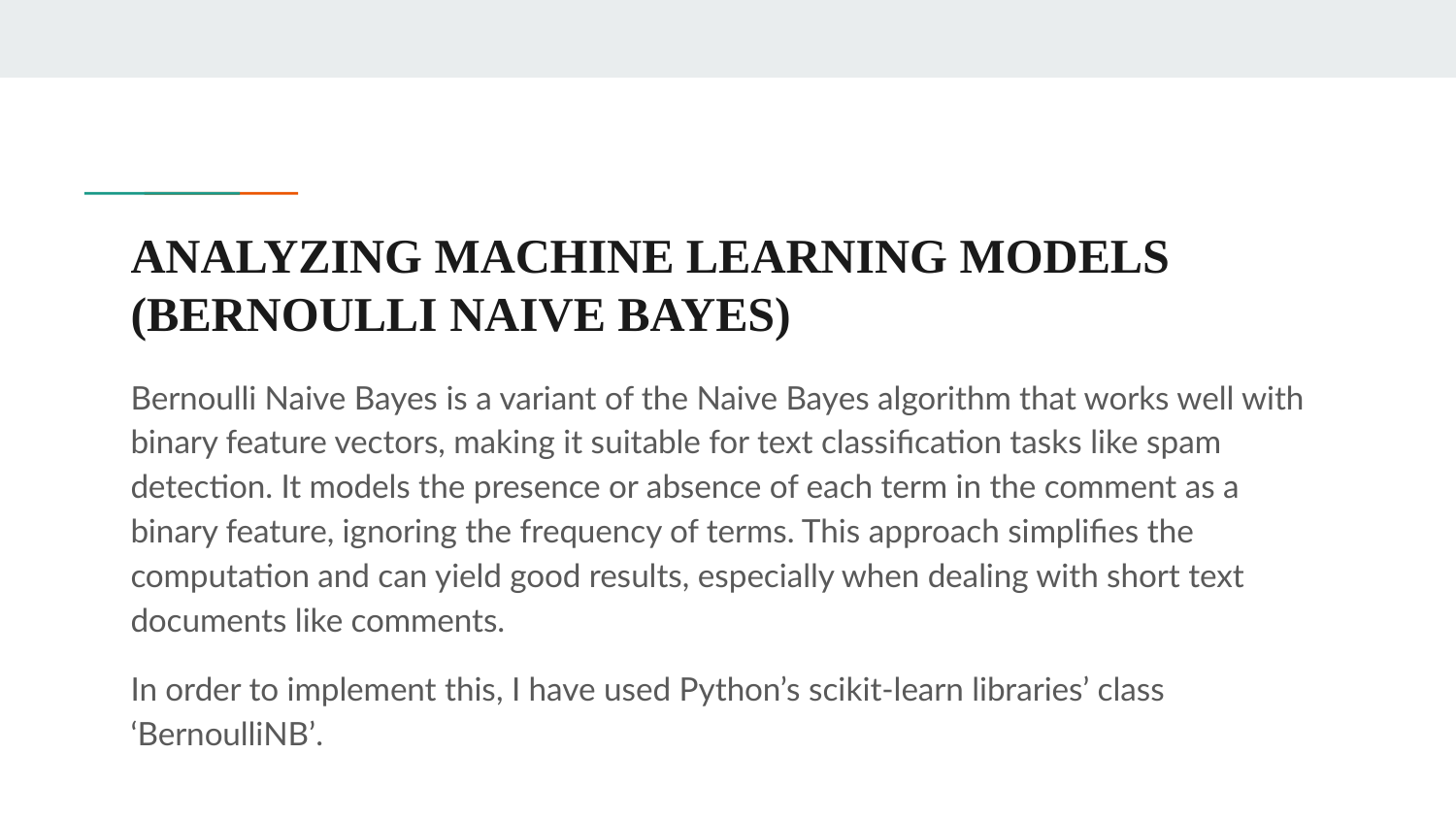

# ANALYZING MACHINE LEARNING MODELS
(BERNOULLI NAIVE BAYES)
Bernoulli Naive Bayes is a variant of the Naive Bayes algorithm that works well with binary feature vectors, making it suitable for text classification tasks like spam detection. It models the presence or absence of each term in the comment as a binary feature, ignoring the frequency of terms. This approach simplifies the computation and can yield good results, especially when dealing with short text documents like comments.
In order to implement this, I have used Python’s scikit-learn libraries’ class ‘BernoulliNB’.